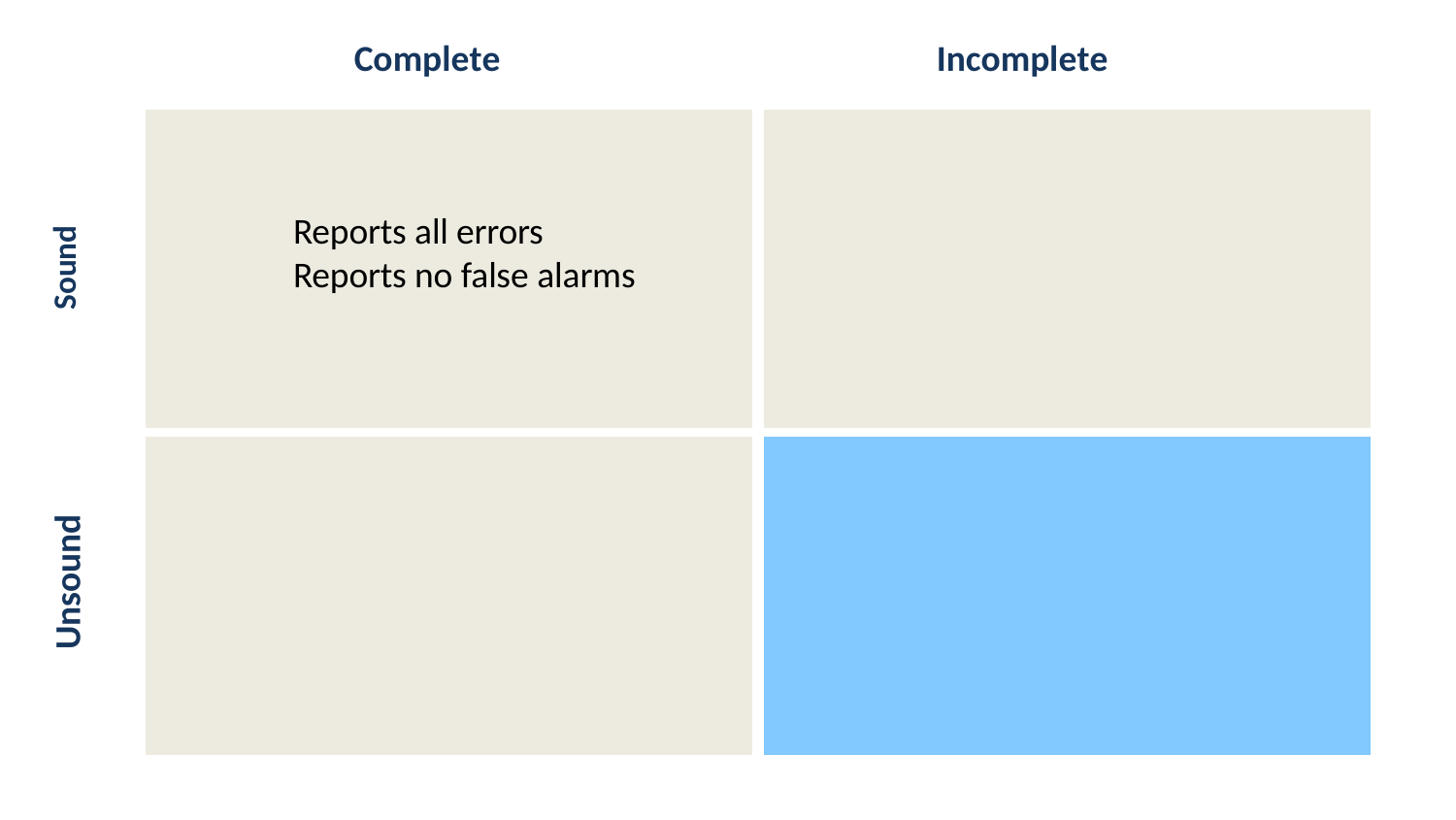

Complete
Incomplete

Reports all errors  Reports no false alarms
Sound

Unsound